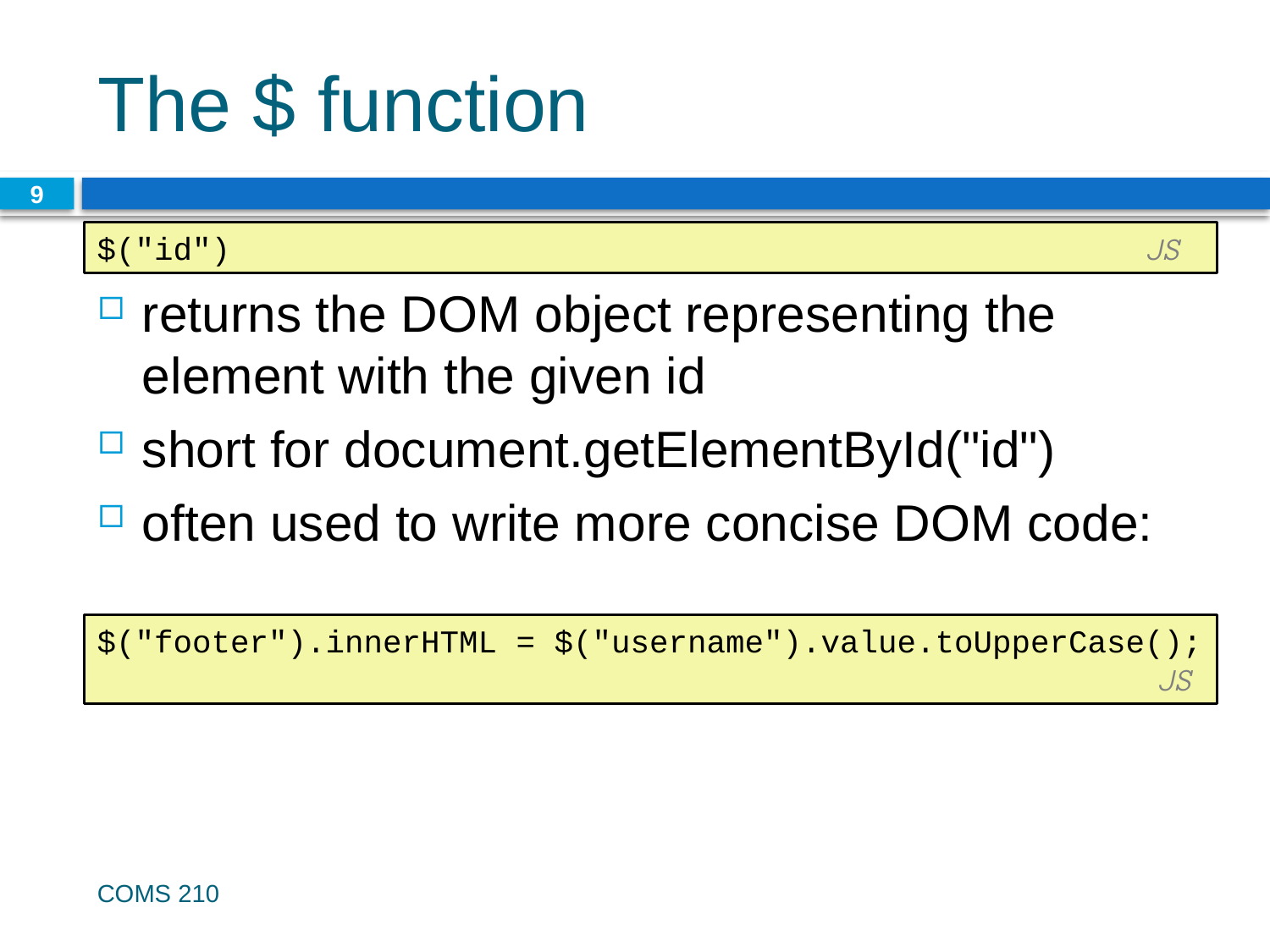

# The $ function
9
$("id")	   	          				  JS
returns the DOM object representing the element with the given id
short for document.getElementById("id")
often used to write more concise DOM code:
$("footer").innerHTML = $("username").value.toUpperCase();	   	          				          JS
COMS 210